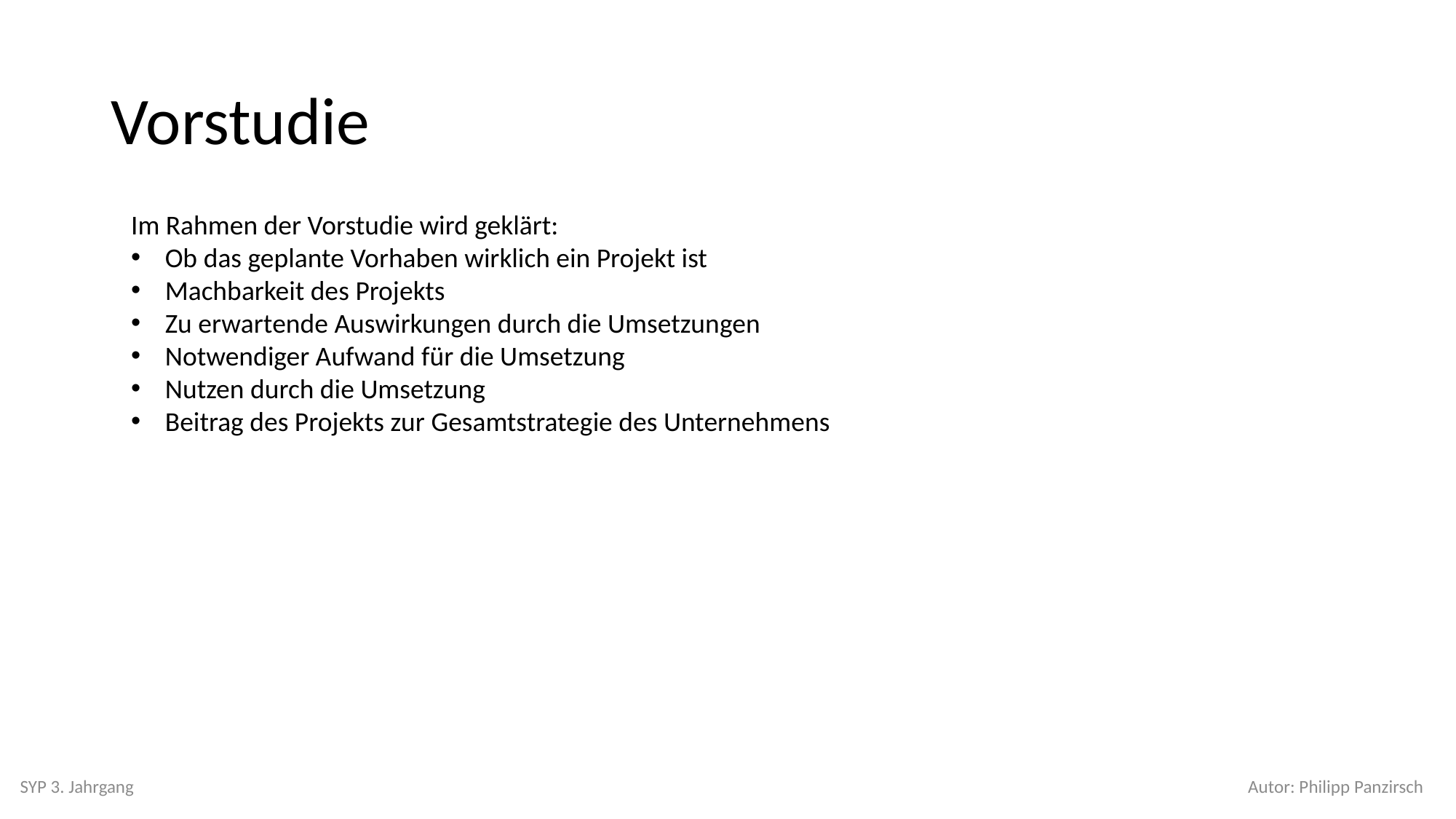

# Vorstudie
Im Rahmen der Vorstudie wird geklärt:
Ob das geplante Vorhaben wirklich ein Projekt ist
Machbarkeit des Projekts
Zu erwartende Auswirkungen durch die Umsetzungen
Notwendiger Aufwand für die Umsetzung
Nutzen durch die Umsetzung
Beitrag des Projekts zur Gesamtstrategie des Unternehmens
SYP 3. Jahrgang
Autor: Philipp Panzirsch